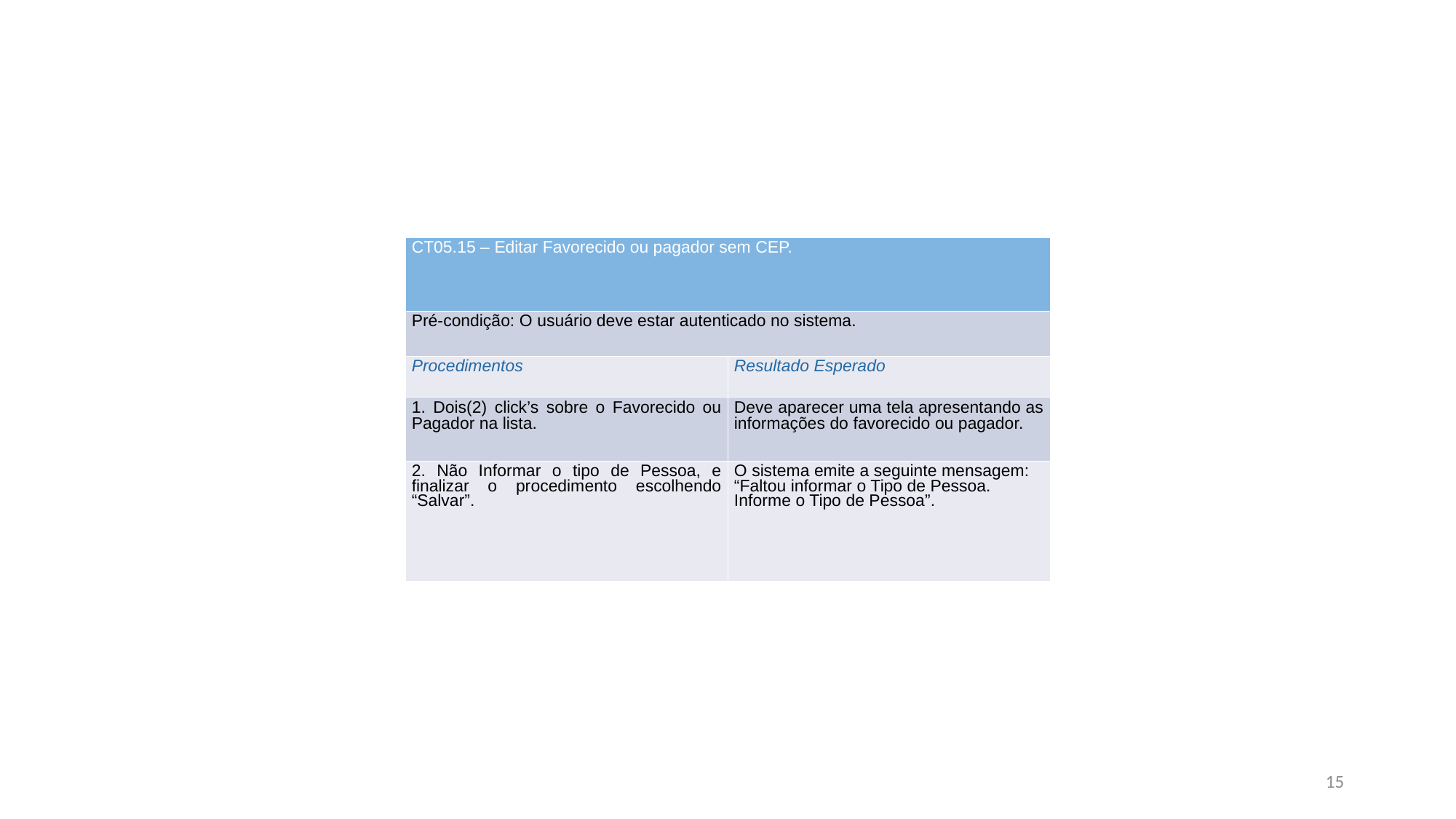

| CT05.15 – Editar Favorecido ou pagador sem CEP. |  |
| --- | --- |
| Pré-condição: O usuário deve estar autenticado no sistema. |  |
| Procedimentos | Resultado Esperado |
| 1. Dois(2) click’s sobre o Favorecido ou Pagador na lista. | Deve aparecer uma tela apresentando as informações do favorecido ou pagador. |
| 2. Não Informar o tipo de Pessoa, e finalizar o procedimento escolhendo “Salvar”. | O sistema emite a seguinte mensagem: “Faltou informar o Tipo de Pessoa. Informe o Tipo de Pessoa”. |
15